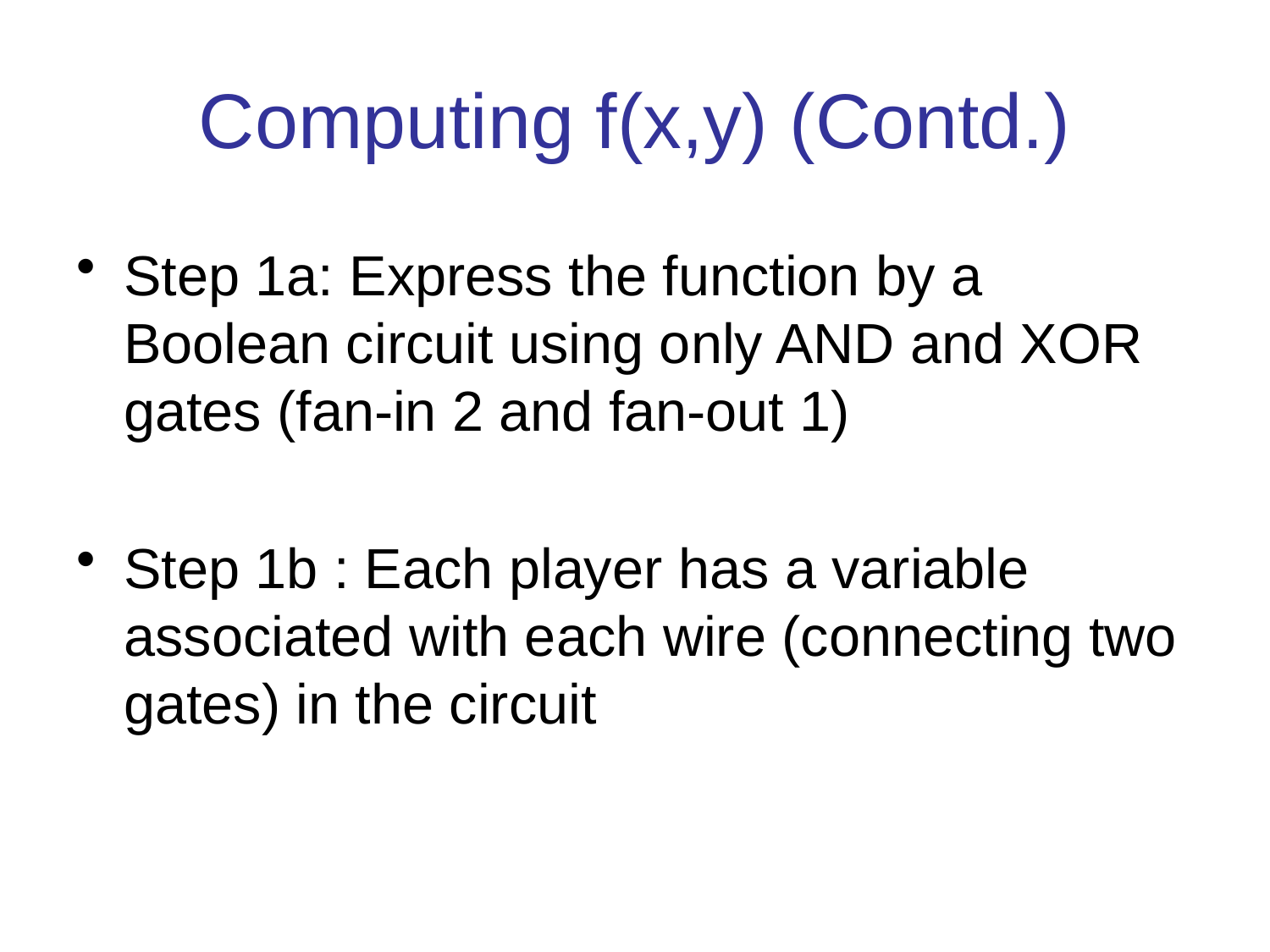

# Computing f(x,y) (Contd.)
Step 1a: Express the function by a Boolean circuit using only AND and XOR gates (fan-in 2 and fan-out 1)

Step 1b : Each player has a variable associated with each wire (connecting two gates) in the circuit